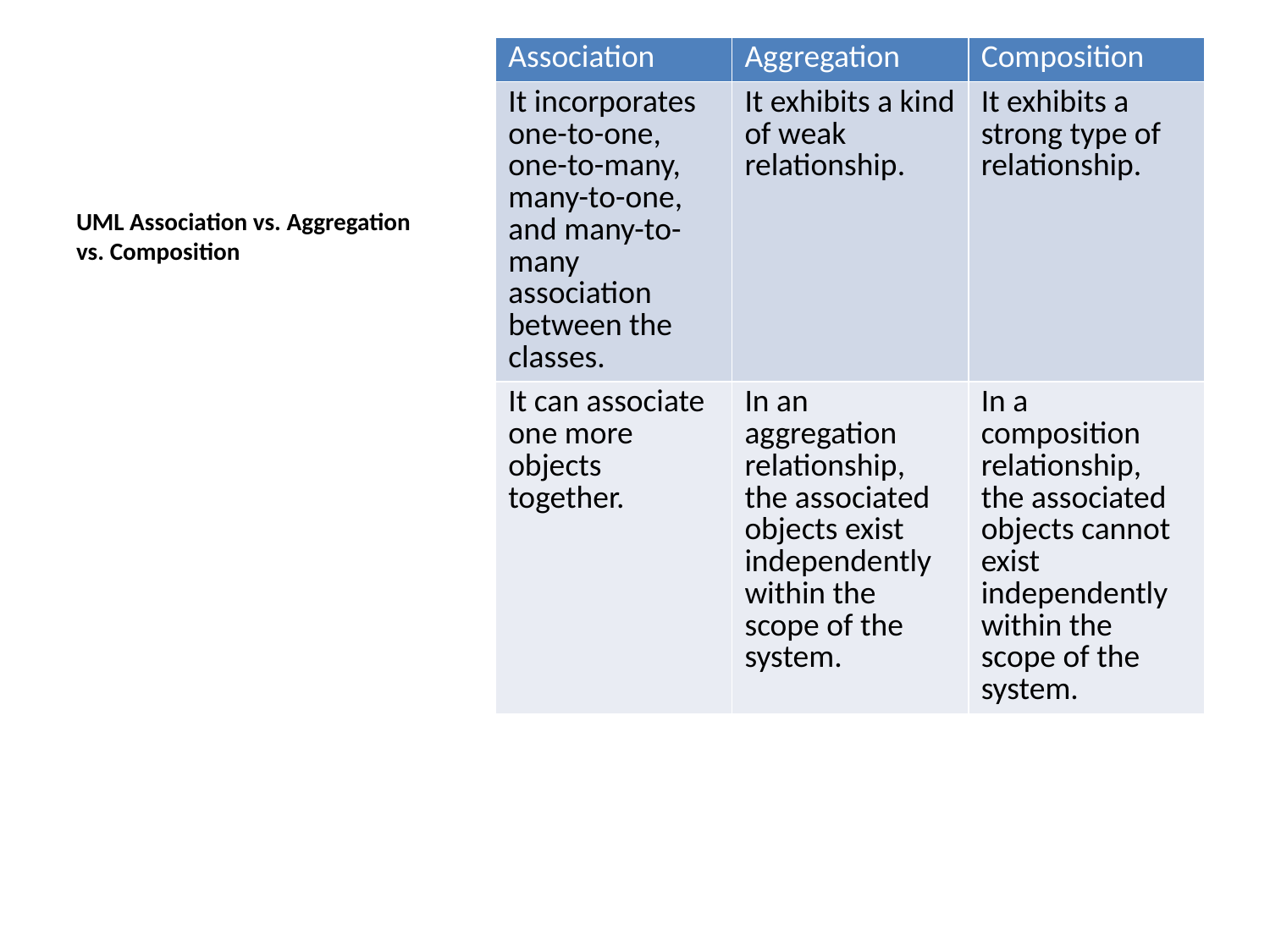

| Association | Aggregation | Composition |
| --- | --- | --- |
| It incorporates one-to-one, one-to-many, many-to-one, and many-to-many association between the classes. | It exhibits a kind of weak relationship. | It exhibits a strong type of relationship. |
| It can associate one more objects together. | In an aggregation relationship, the associated objects exist independently within the scope of the system. | In a composition relationship, the associated objects cannot exist independently within the scope of the system. |
UML Association vs. Aggregation vs. Composition